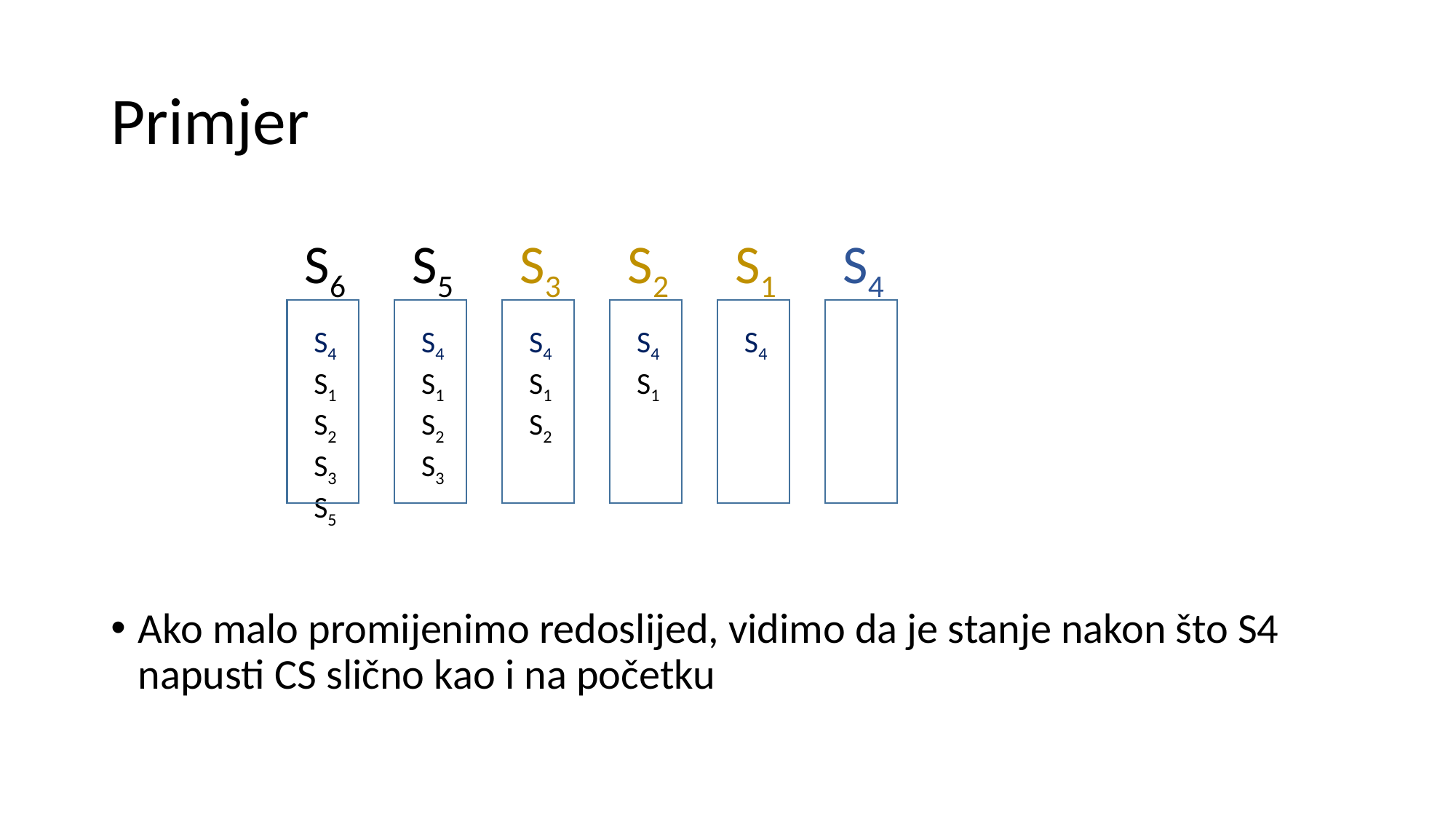

# Primjer
S6
S4
S1
S2
S3
S5

S5
S4
S1
S2
S3

S3
S4
S1
S2

S2
S4
S1

S1
S4

S4

Ako malo promijenimo redoslijed, vidimo da je stanje nakon što S4 napusti CS slično kao i na početku